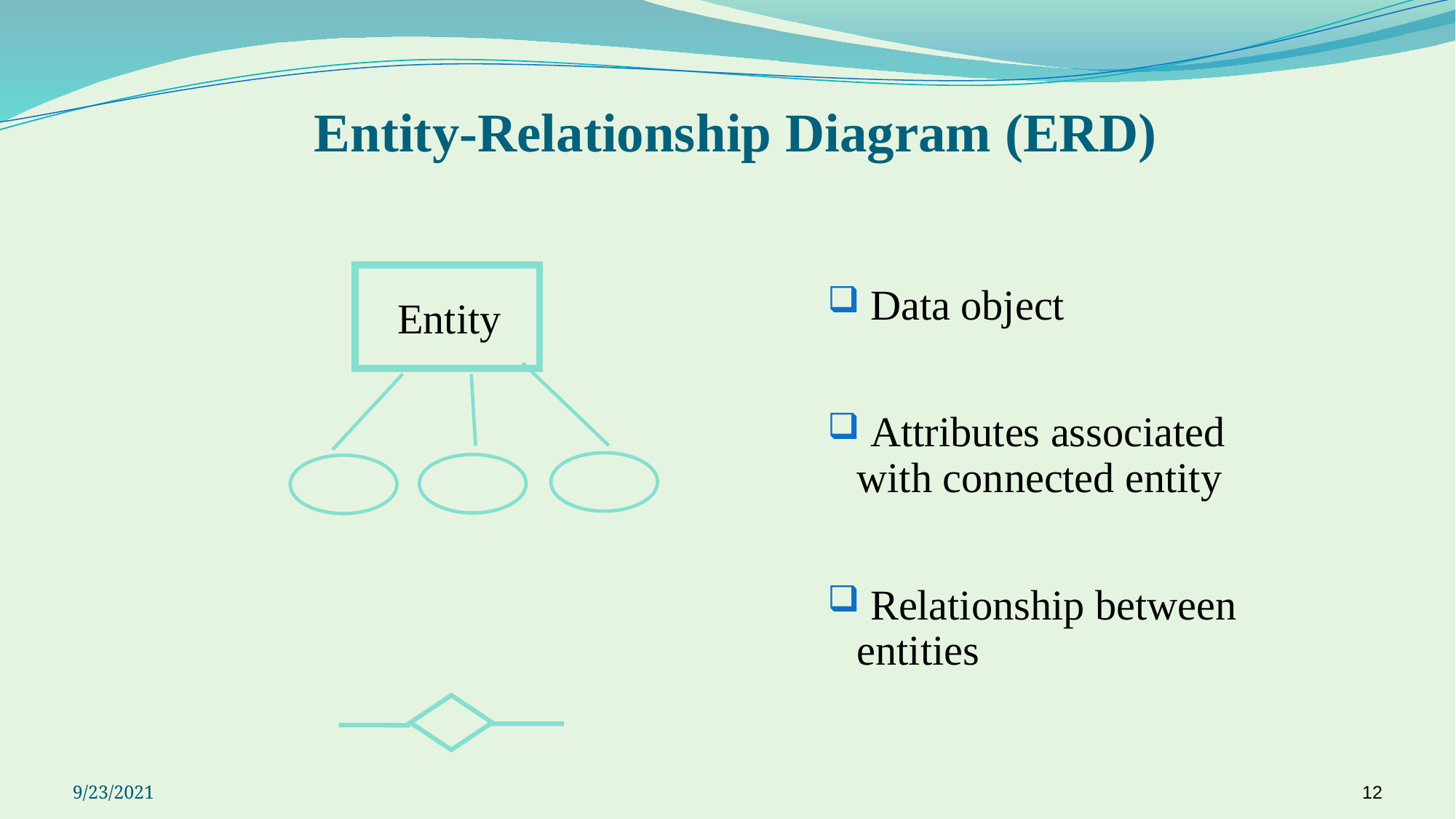

# Entity-Relationship Diagram (ERD)

 Data object

 Attributes associated with connected entity

 Relationship between entities

Entity

9/23/2021
12